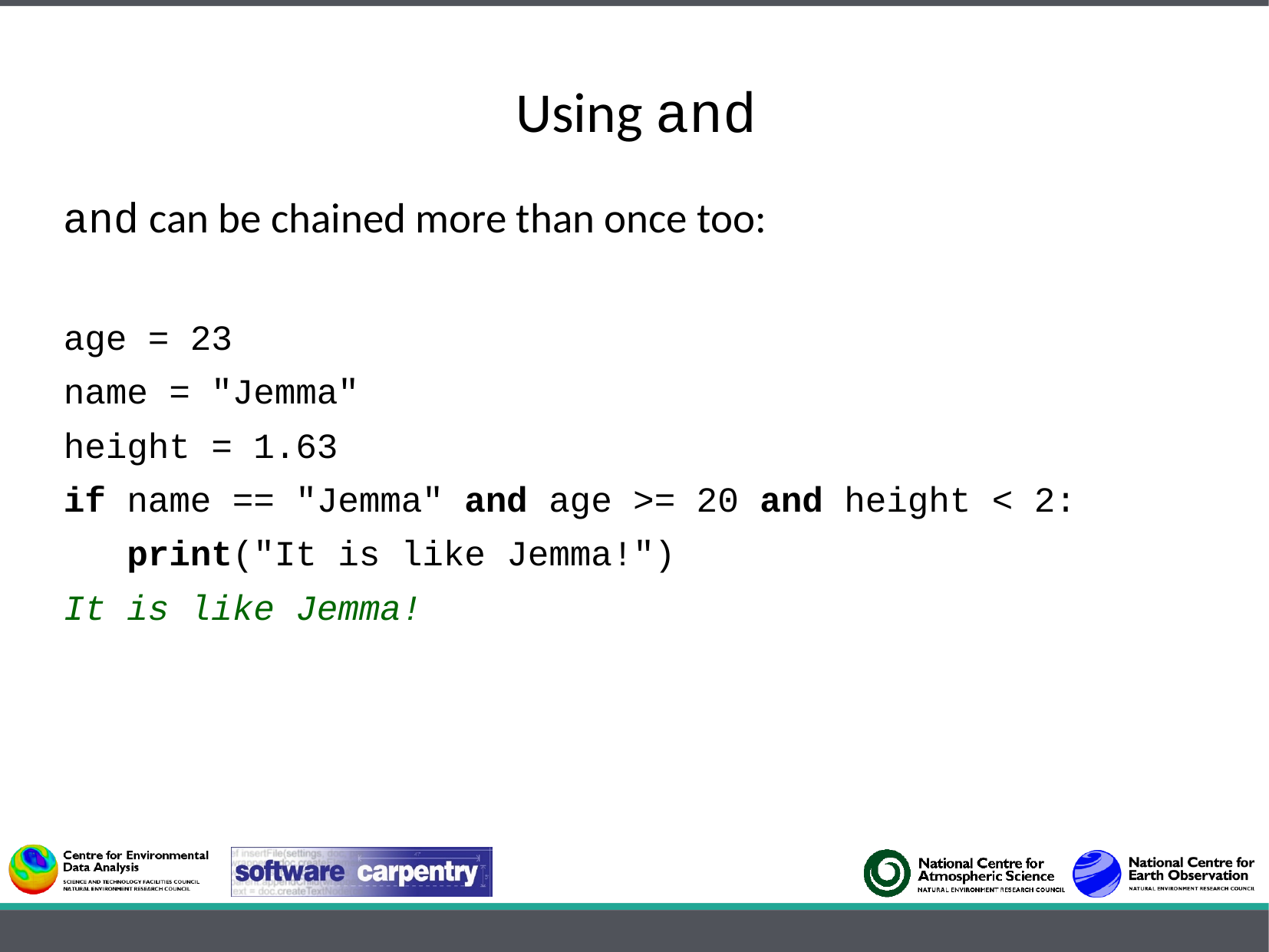

Using and
and can be chained more than once too:

age = 23
name = "Jemma"
height = 1.63
if name == "Jemma" and age >= 20 and height < 2:
   print("It is like Jemma!")
It is like Jemma!